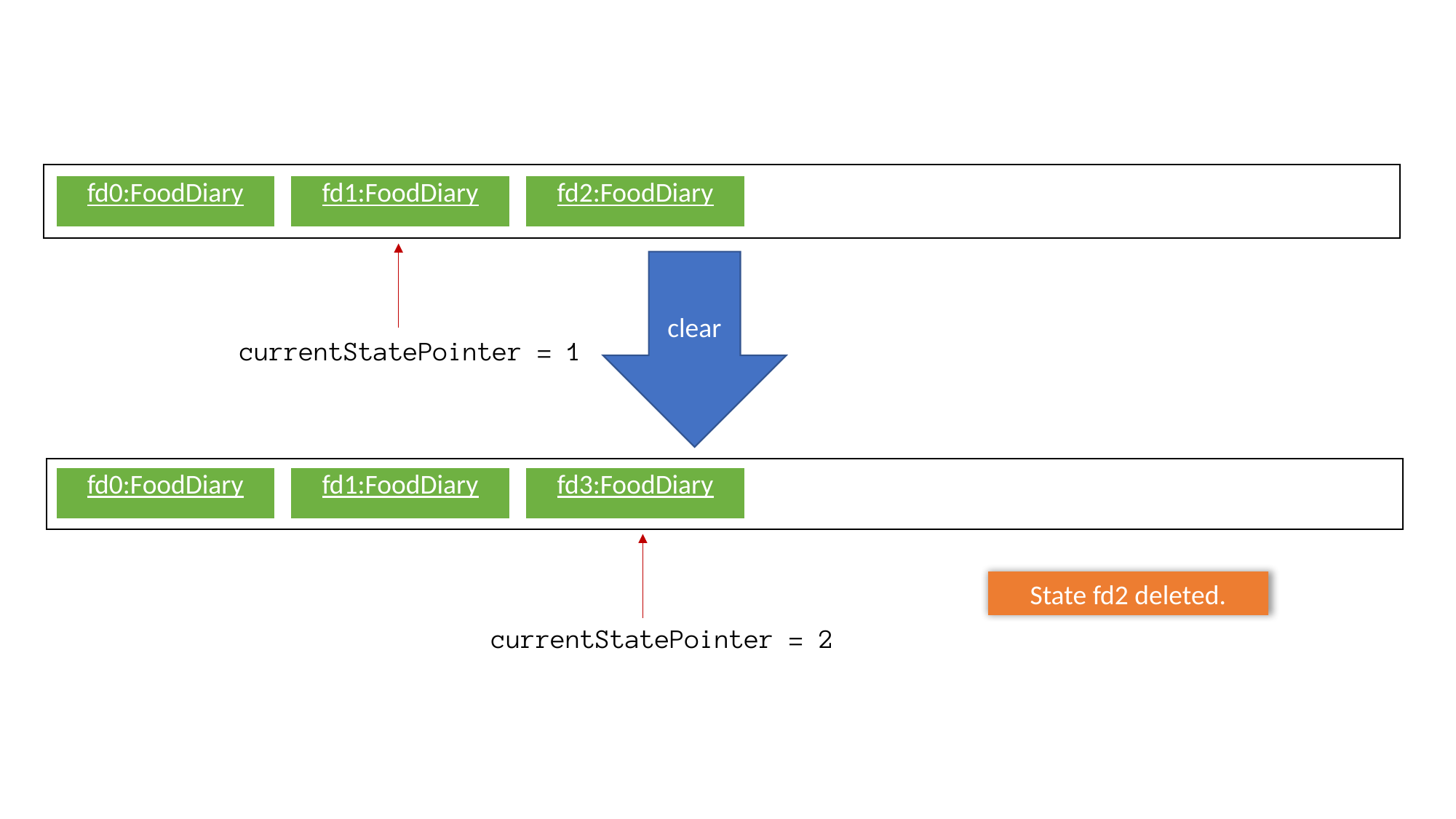

| fd0:FoodDiary |
| --- |
| fd1:FoodDiary |
| --- |
| fd2:FoodDiary |
| --- |
clear
currentStatePointer = 1

| fd0:FoodDiary |
| --- |
| fd1:FoodDiary |
| --- |
| fd3:FoodDiary |
| --- |
State fd2 deleted.
currentStatePointer = 2